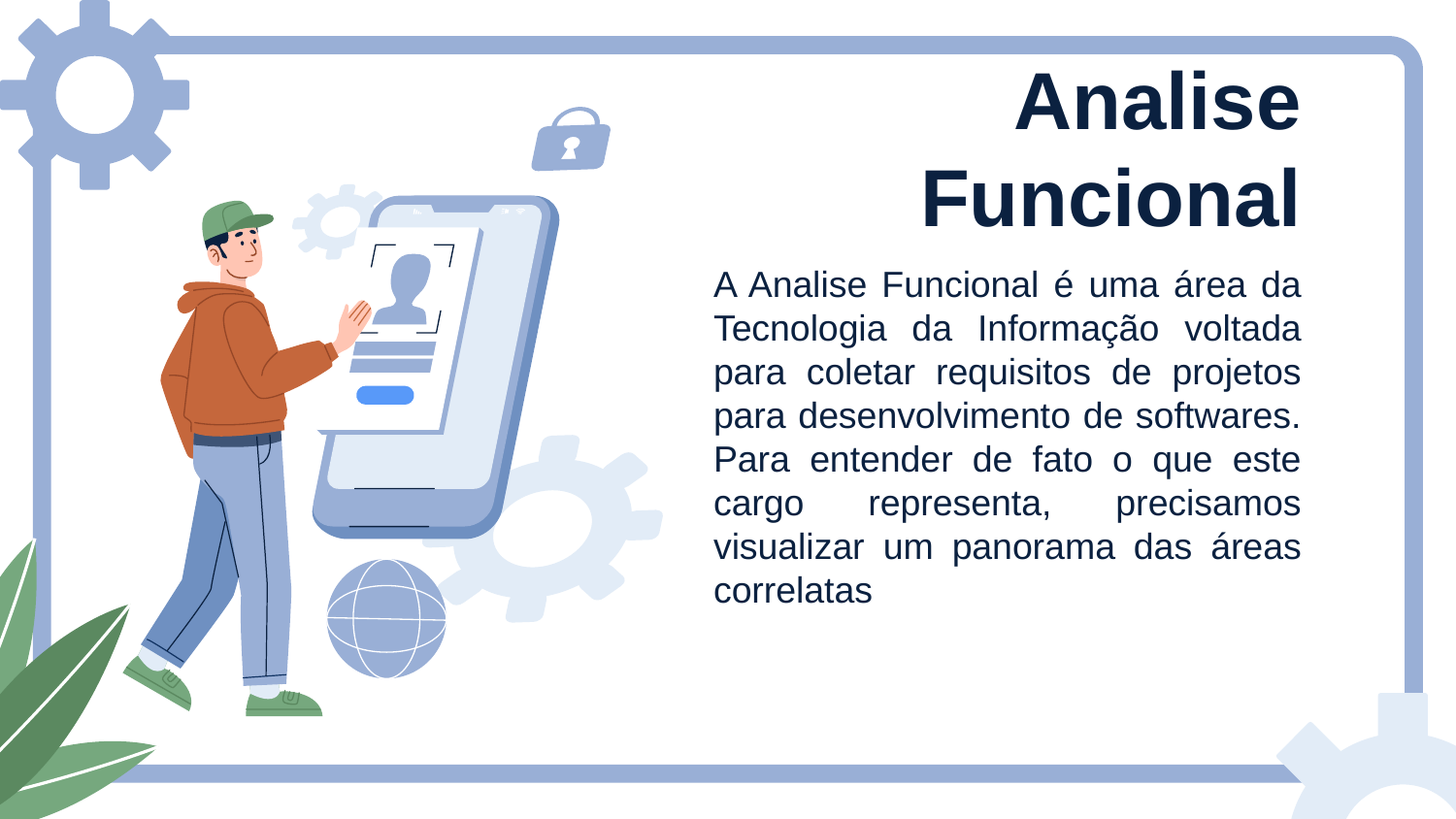

Analise Funcional
A Analise Funcional é uma área da Tecnologia da Informação voltada para coletar requisitos de projetos para desenvolvimento de softwares. Para entender de fato o que este cargo representa, precisamos visualizar um panorama das áreas correlatas